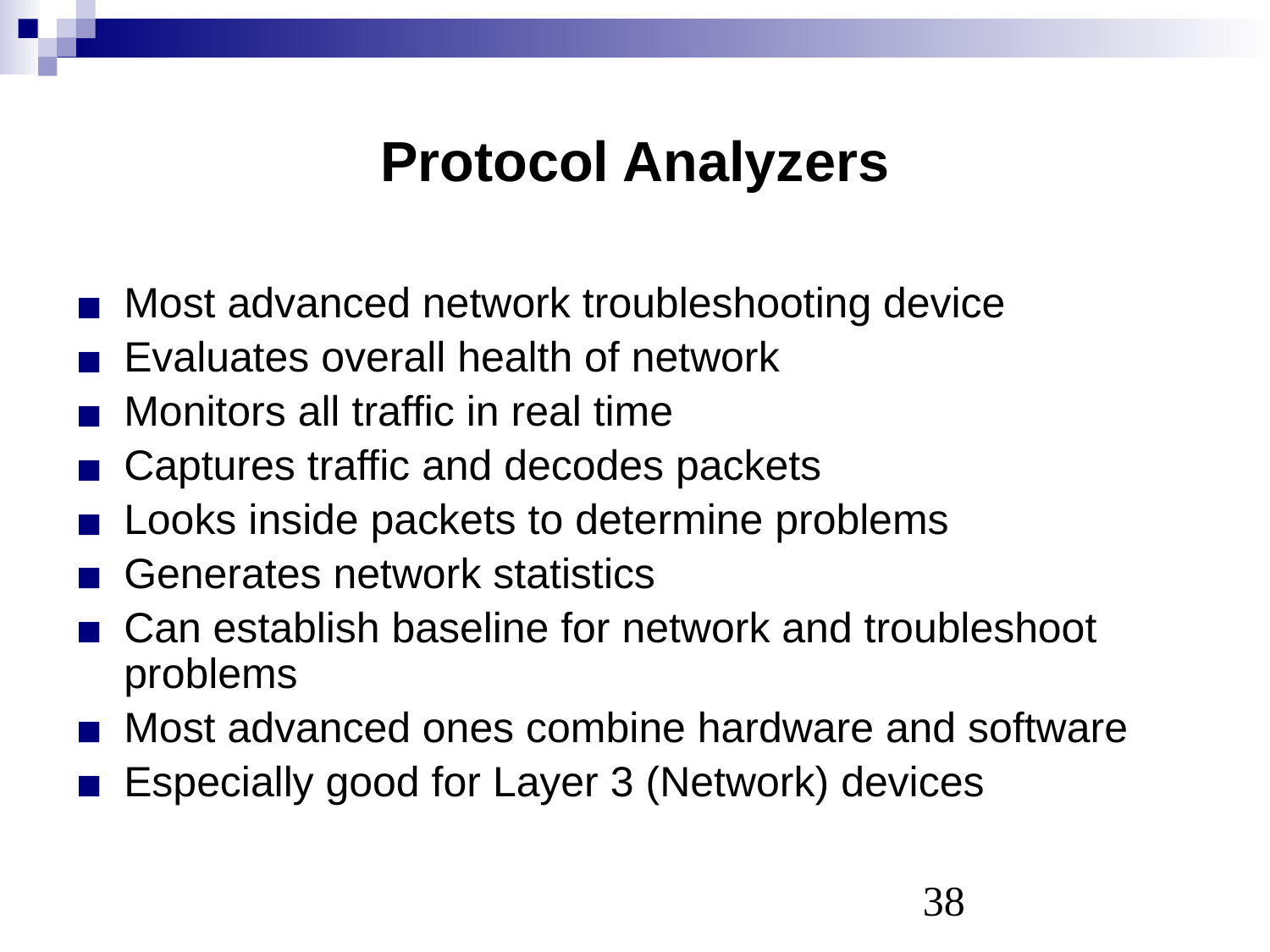

# Protocol Analyzers
Most advanced network troubleshooting device
Evaluates overall health of network
Monitors all traffic in real time
Captures traffic and decodes packets
Looks inside packets to determine problems
Generates network statistics
Can establish baseline for network and troubleshoot problems
Most advanced ones combine hardware and software
Especially good for Layer 3 (Network) devices
38